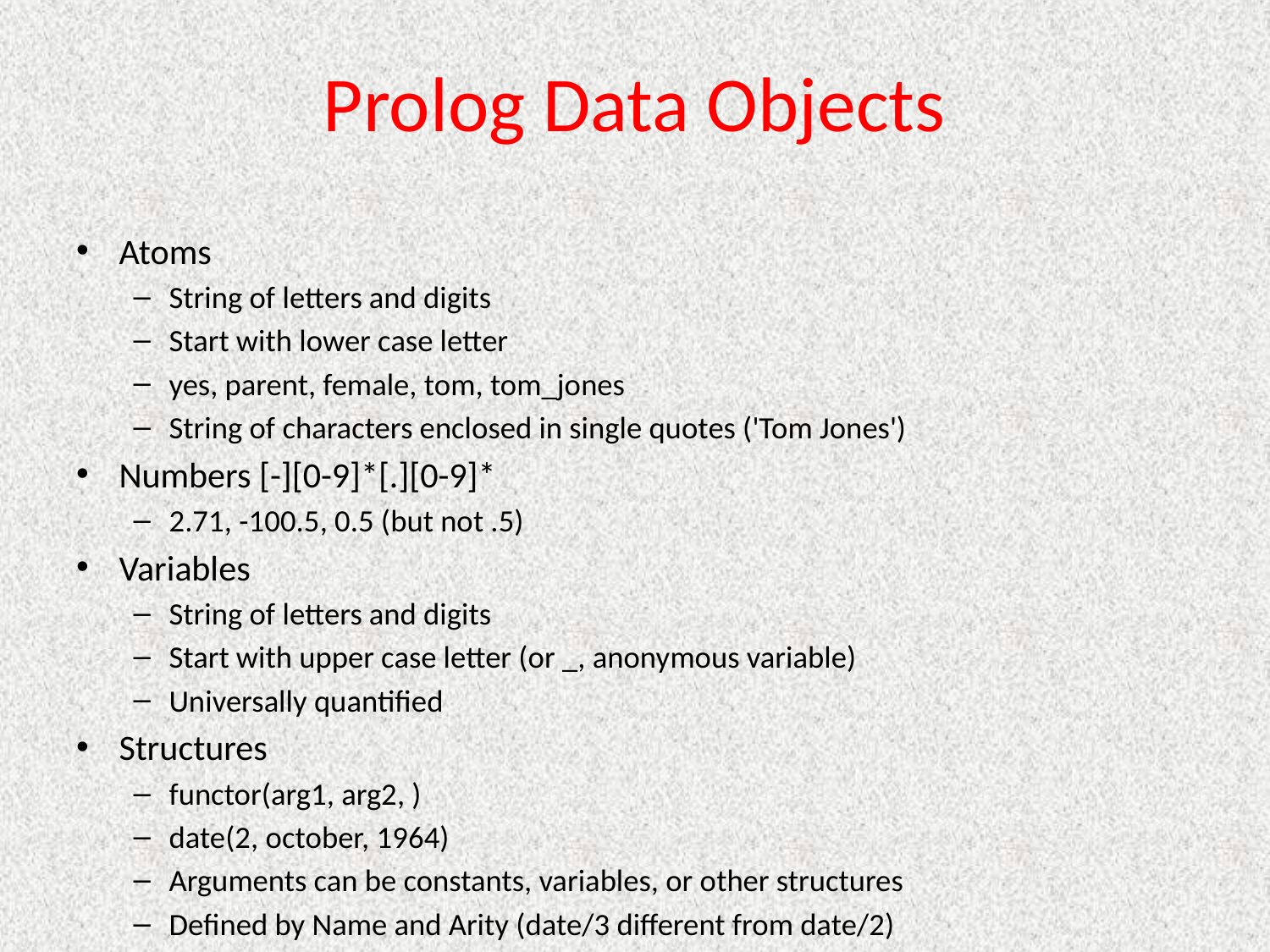

# Prolog Data Objects
Atoms
String of letters and digits
Start with lower case letter
yes, parent, female, tom, tom_jones
String of characters enclosed in single quotes ('Tom Jones')
Numbers [-][0-9]*[.][0-9]*
2.71, -100.5, 0.5 (but not .5)
Variables
String of letters and digits
Start with upper case letter (or _, anonymous variable)
Universally quantified
Structures
functor(arg1, arg2, )
date(2, october, 1964)
Arguments can be constants, variables, or other structures
Defined by Name and Arity (date/3 different from date/2)